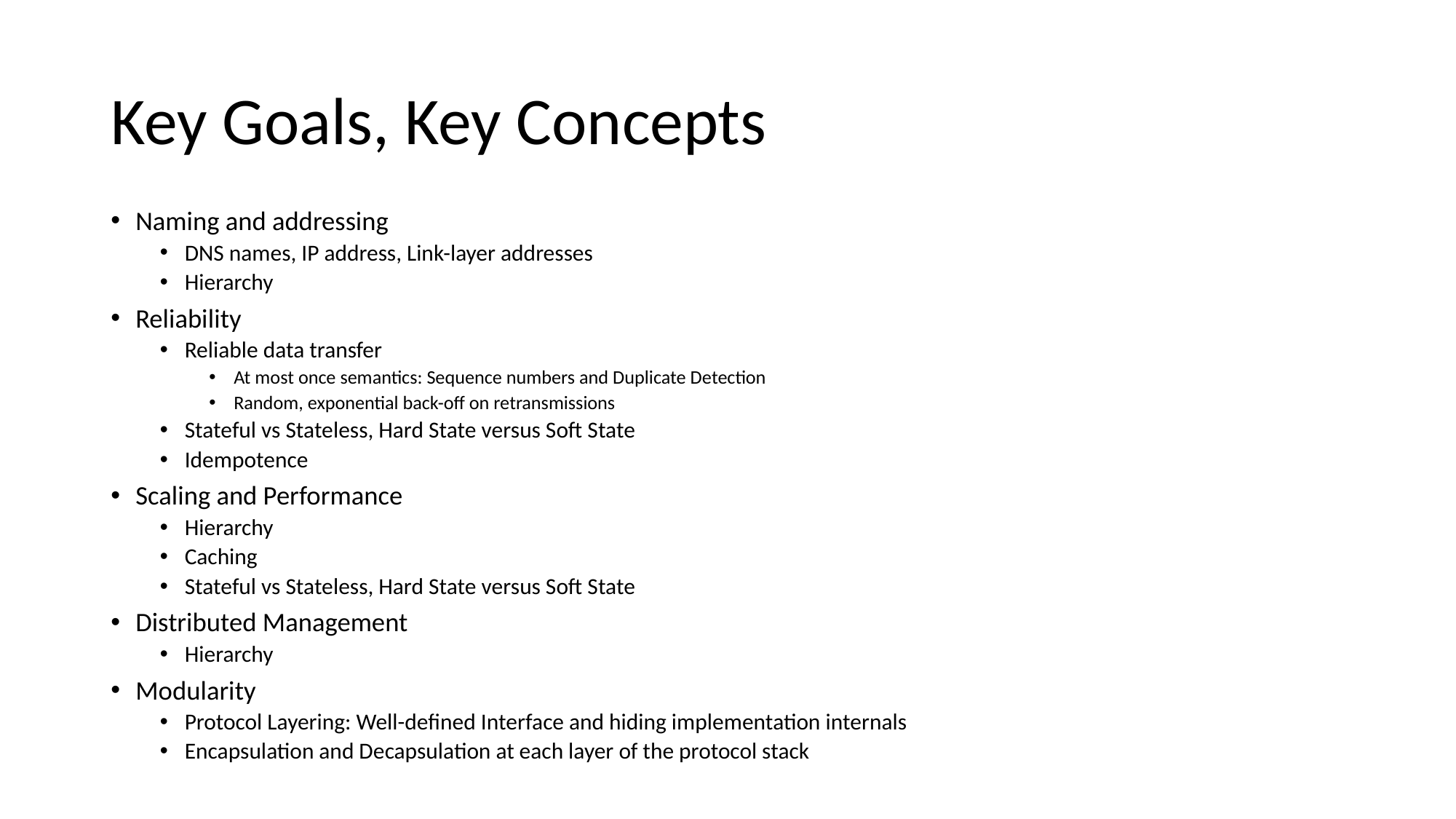

# Key Goals, Key Concepts
Naming and addressing
DNS names, IP address, Link-layer addresses
Hierarchy
Reliability
Reliable data transfer
At most once semantics: Sequence numbers and Duplicate Detection
Random, exponential back-off on retransmissions
Stateful vs Stateless, Hard State versus Soft State
Idempotence
Scaling and Performance
Hierarchy
Caching
Stateful vs Stateless, Hard State versus Soft State
Distributed Management
Hierarchy
Modularity
Protocol Layering: Well-defined Interface and hiding implementation internals
Encapsulation and Decapsulation at each layer of the protocol stack